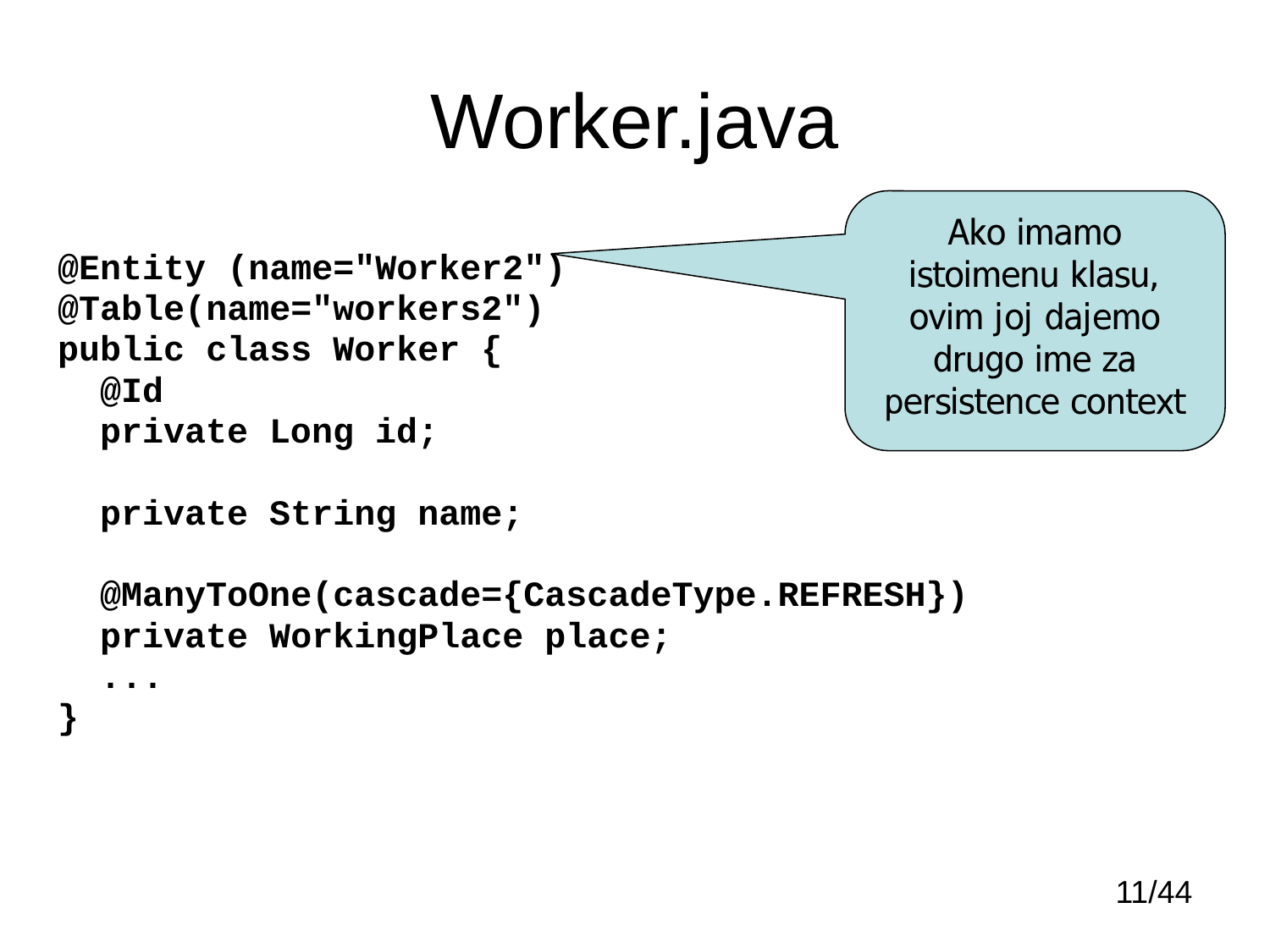

# Worker.java
Ako imamo istoimenu klasu, ovim joj dajemo drugo ime za persistence context
@Entity (name="Worker2")
@Table(name="workers2")
public class Worker {
  @Id
  private Long id;

  private String name;

  @ManyToOne(cascade={CascadeType.REFRESH})
  private WorkingPlace place;
  ...
}